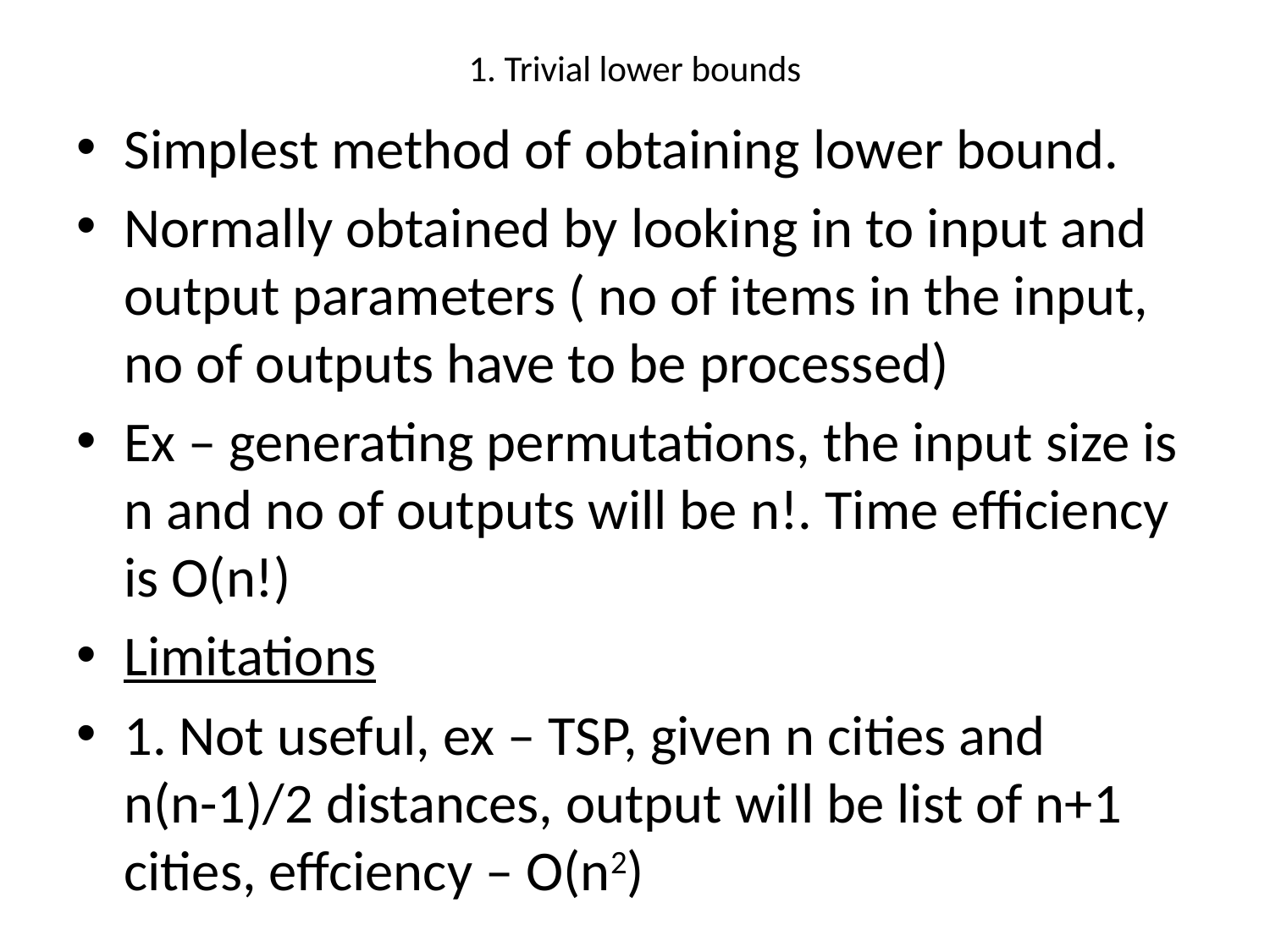

# 1. Trivial lower bounds
Simplest method of obtaining lower bound.
Normally obtained by looking in to input and output parameters ( no of items in the input, no of outputs have to be processed)
Ex – generating permutations, the input size is n and no of outputs will be n!. Time efficiency is O(n!)
Limitations
1. Not useful, ex – TSP, given n cities and         n(n-1)/2 distances, output will be list of n+1 cities, effciency – O(n2)